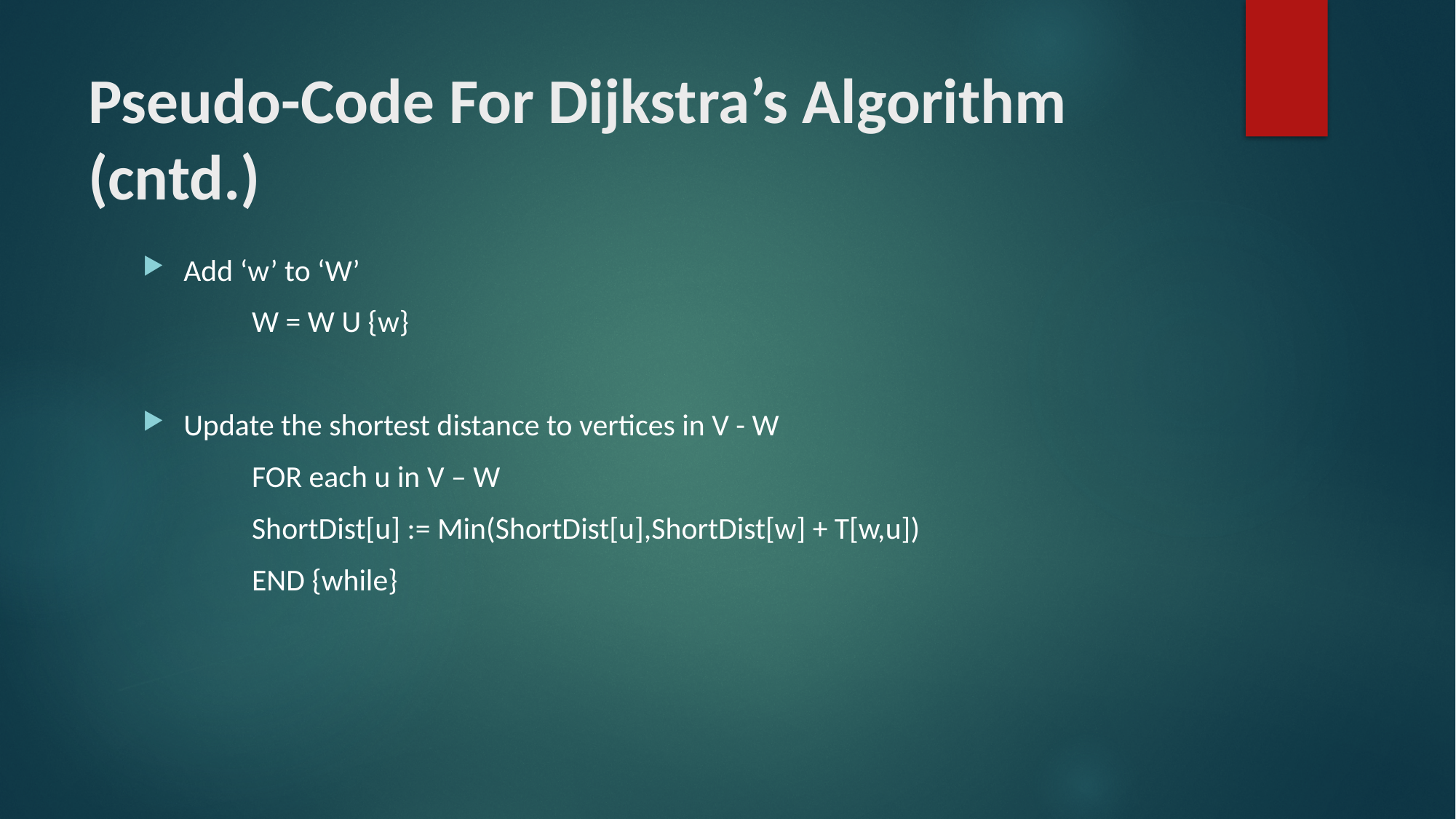

# Pseudo-Code For Dijkstra’s Algorithm (cntd.)
Add ‘w’ to ‘W’
	W = W U {w}

Update the shortest distance to vertices in V - W
	FOR each u in V – W
	ShortDist[u] := Min(ShortDist[u],ShortDist[w] + T[w,u])
	END {while}